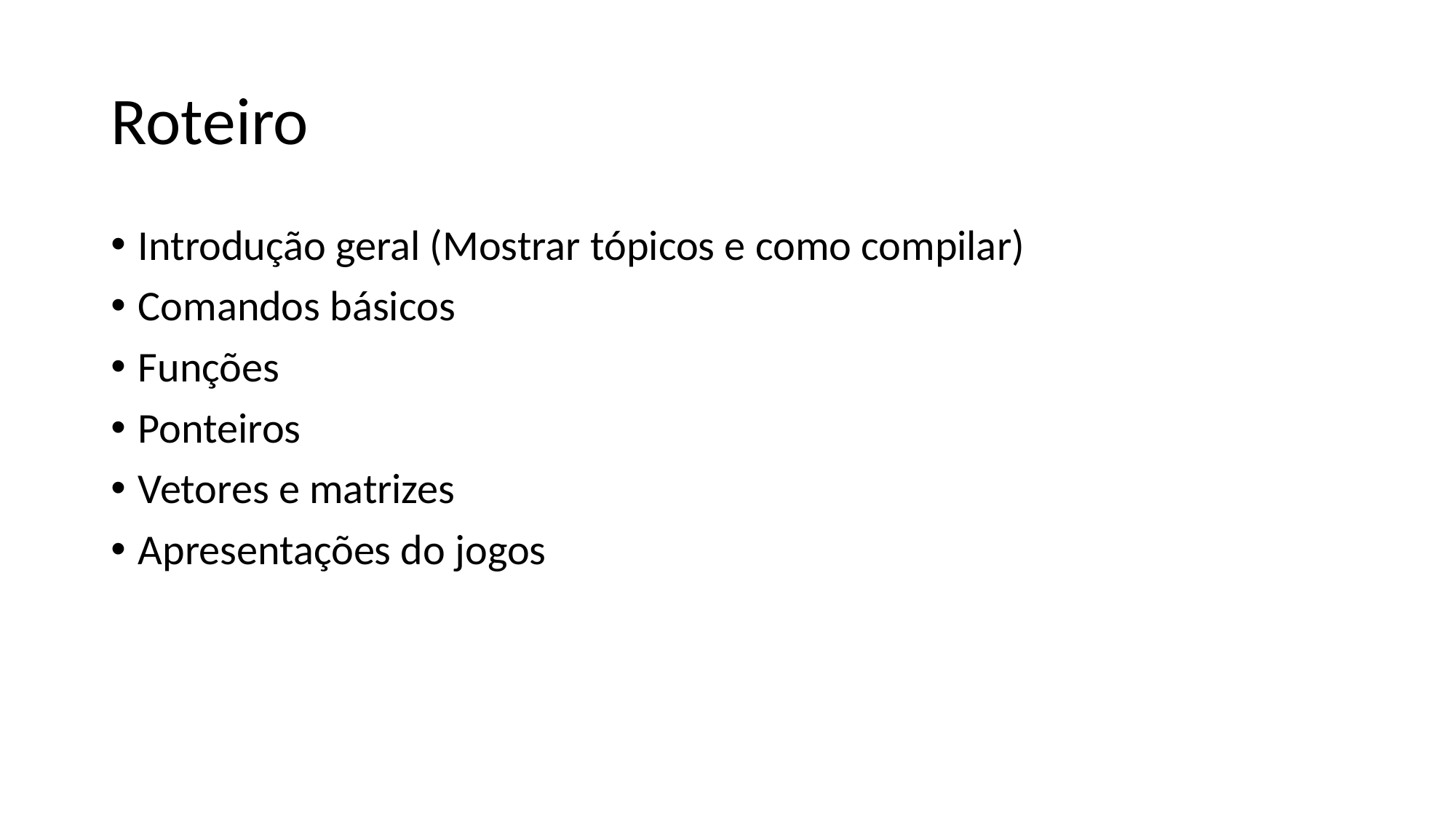

# Roteiro
Introdução geral (Mostrar tópicos e como compilar)
Comandos básicos
Funções
Ponteiros
Vetores e matrizes
Apresentações do jogos